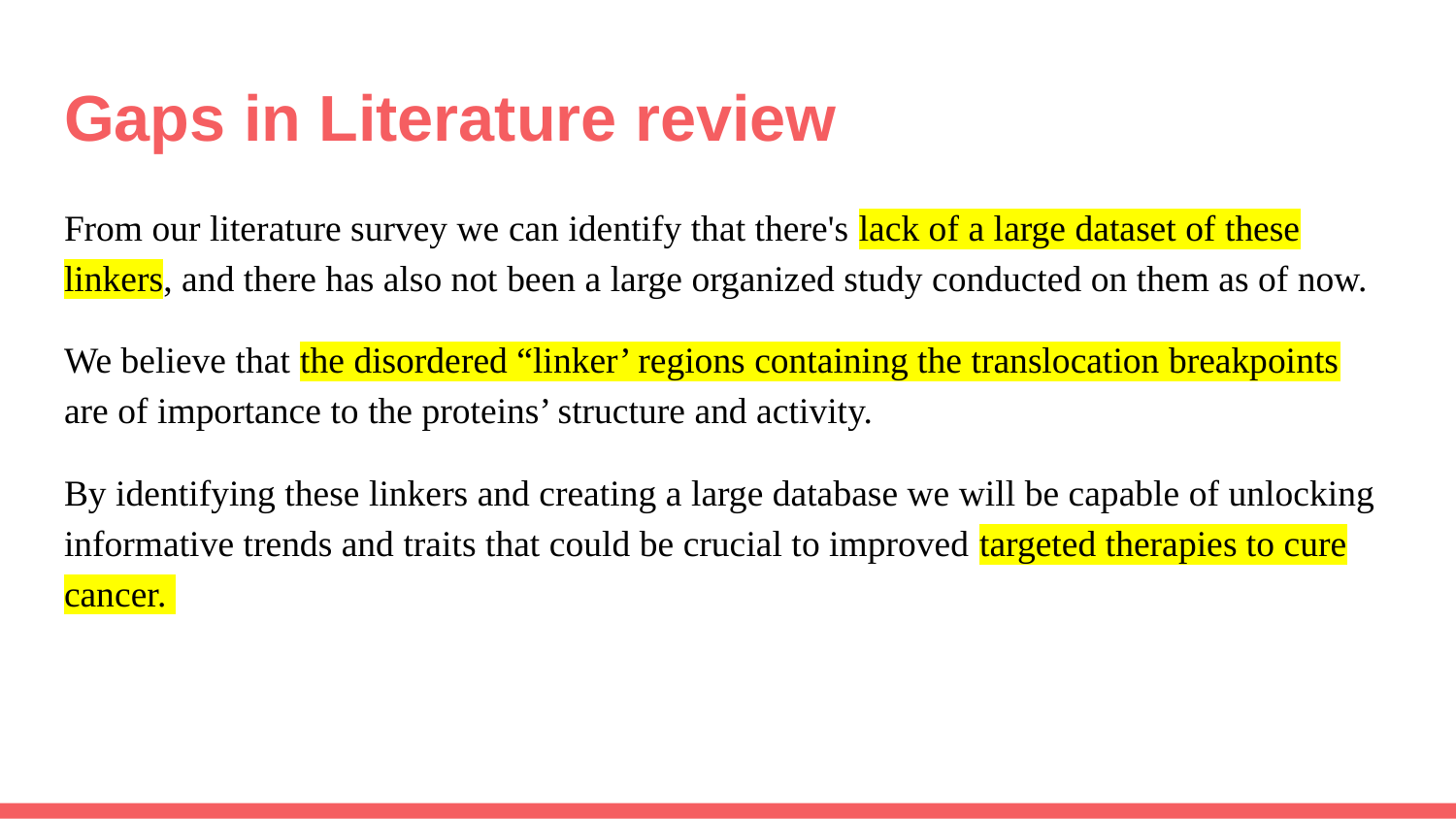

# Gaps in Literature review
From our literature survey we can identify that there's lack of a large dataset of these linkers, and there has also not been a large organized study conducted on them as of now.
We believe that the disordered “linker’ regions containing the translocation breakpoints are of importance to the proteins’ structure and activity.
By identifying these linkers and creating a large database we will be capable of unlocking informative trends and traits that could be crucial to improved targeted therapies to cure cancer.